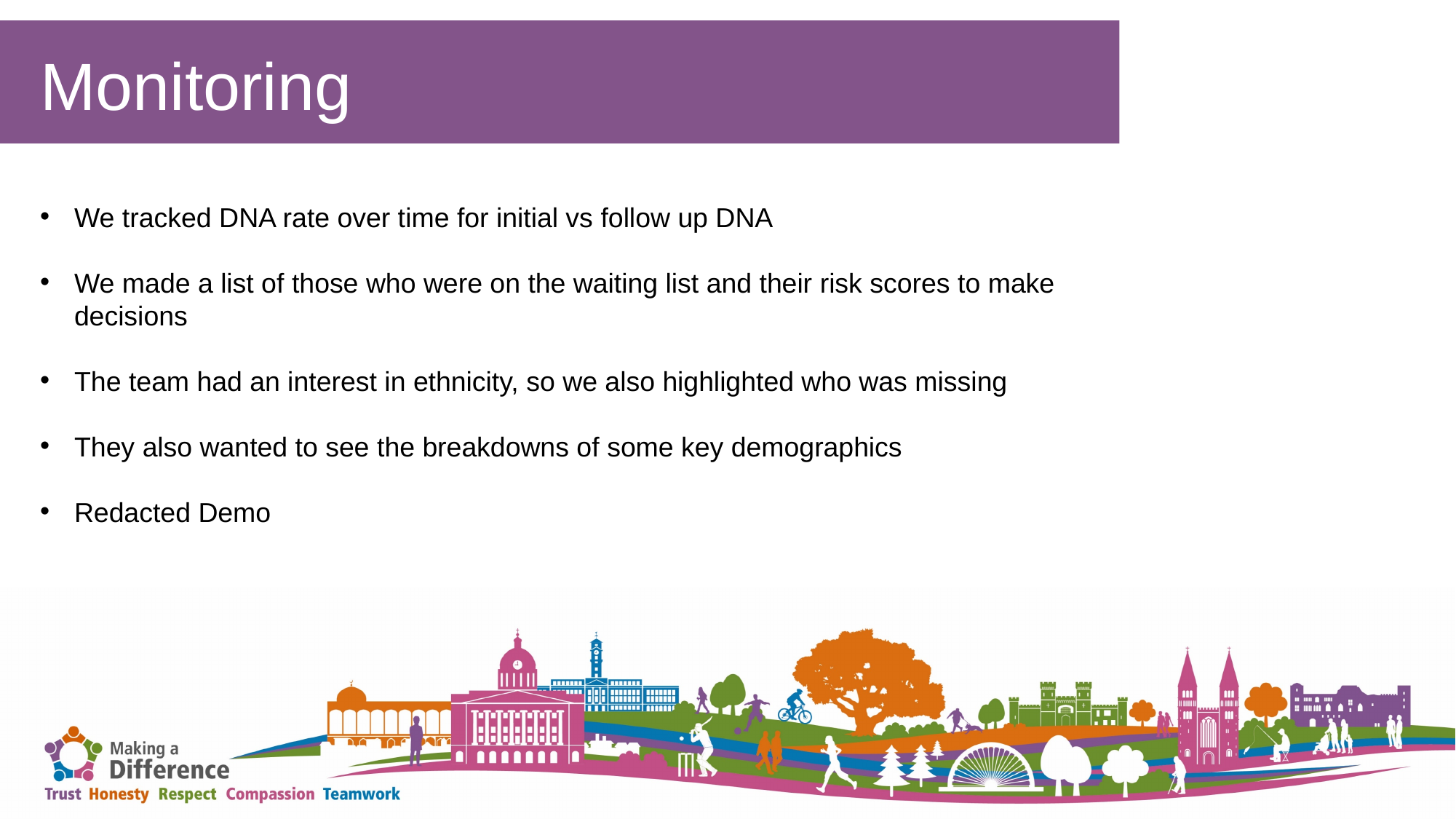

# Monitoring

We tracked DNA rate over time for initial vs follow up DNA

We made a list of those who were on the waiting list and their risk scores to make decisions

The team had an interest in ethnicity, so we also highlighted who was missing

They also wanted to see the breakdowns of some key demographics

Redacted Demo